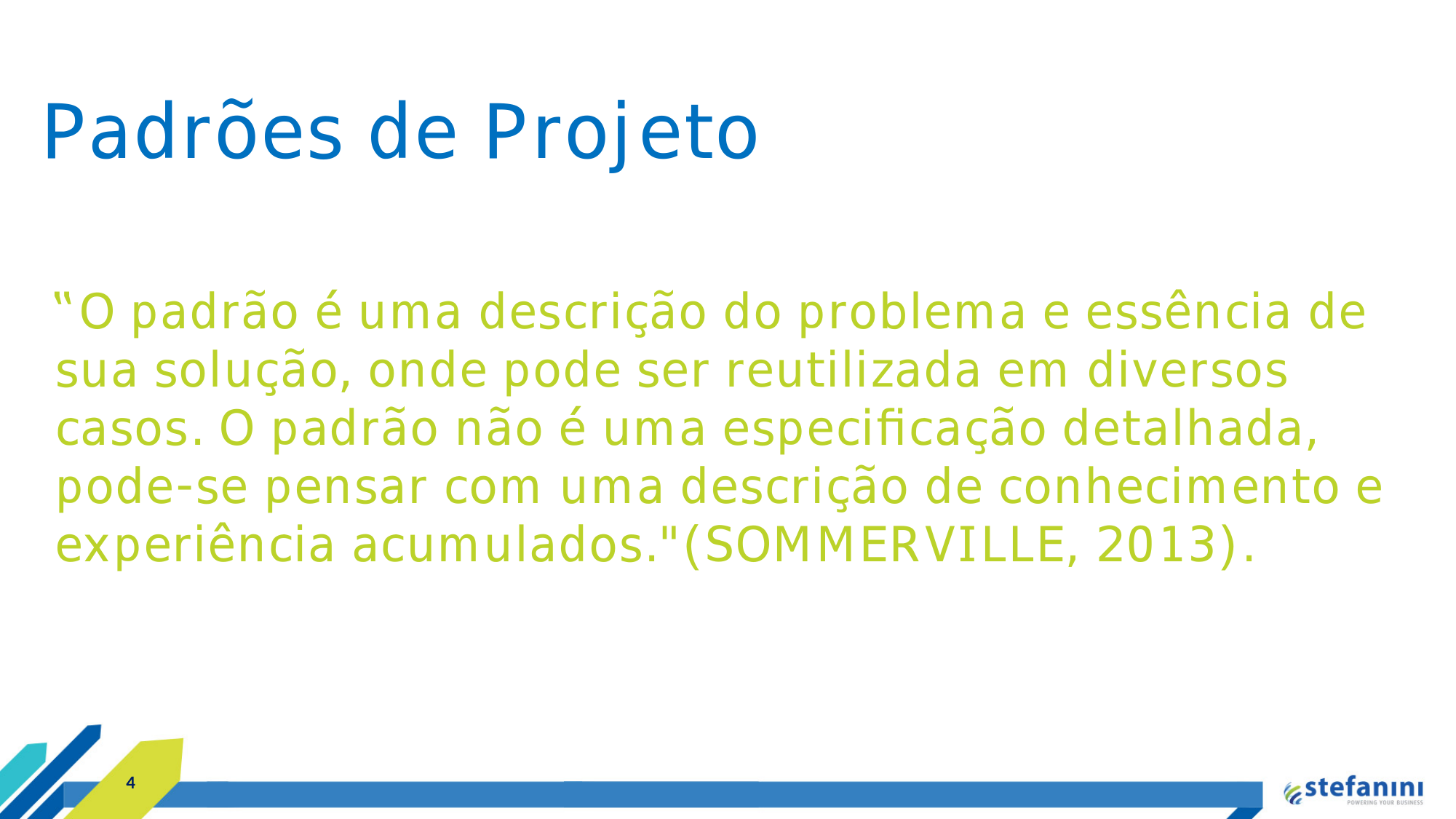

Padrões de Projeto

“O padrão é uma descrição do problema e essência de sua solução, onde pode ser reutilizada em diversos casos. O padrão não é uma especificação detalhada, pode-se pensar com uma descrição de conhecimento e experiência acumulados."(SOMMERVILLE, 2013).
4